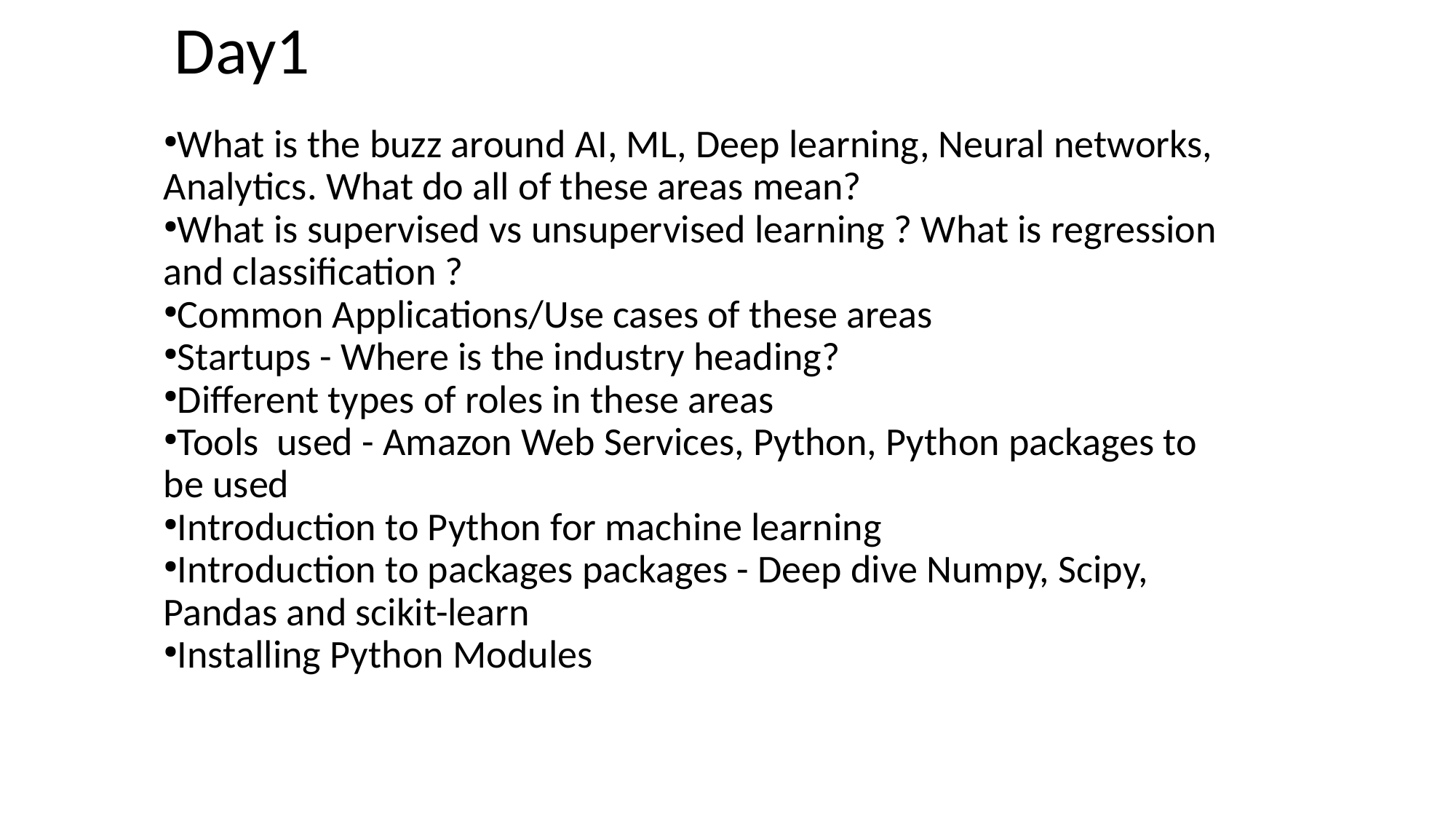

Day1
What is the buzz around AI, ML, Deep learning, Neural networks, Analytics. What do all of these areas mean?
What is supervised vs unsupervised learning ? What is regression and classification ?
Common Applications/Use cases of these areas
Startups - Where is the industry heading?
Different types of roles in these areas
Tools  used - Amazon Web Services, Python, Python packages to be used
Introduction to Python for machine learning
Introduction to packages packages - Deep dive Numpy, Scipy, Pandas and scikit-learn
Installing Python Modules